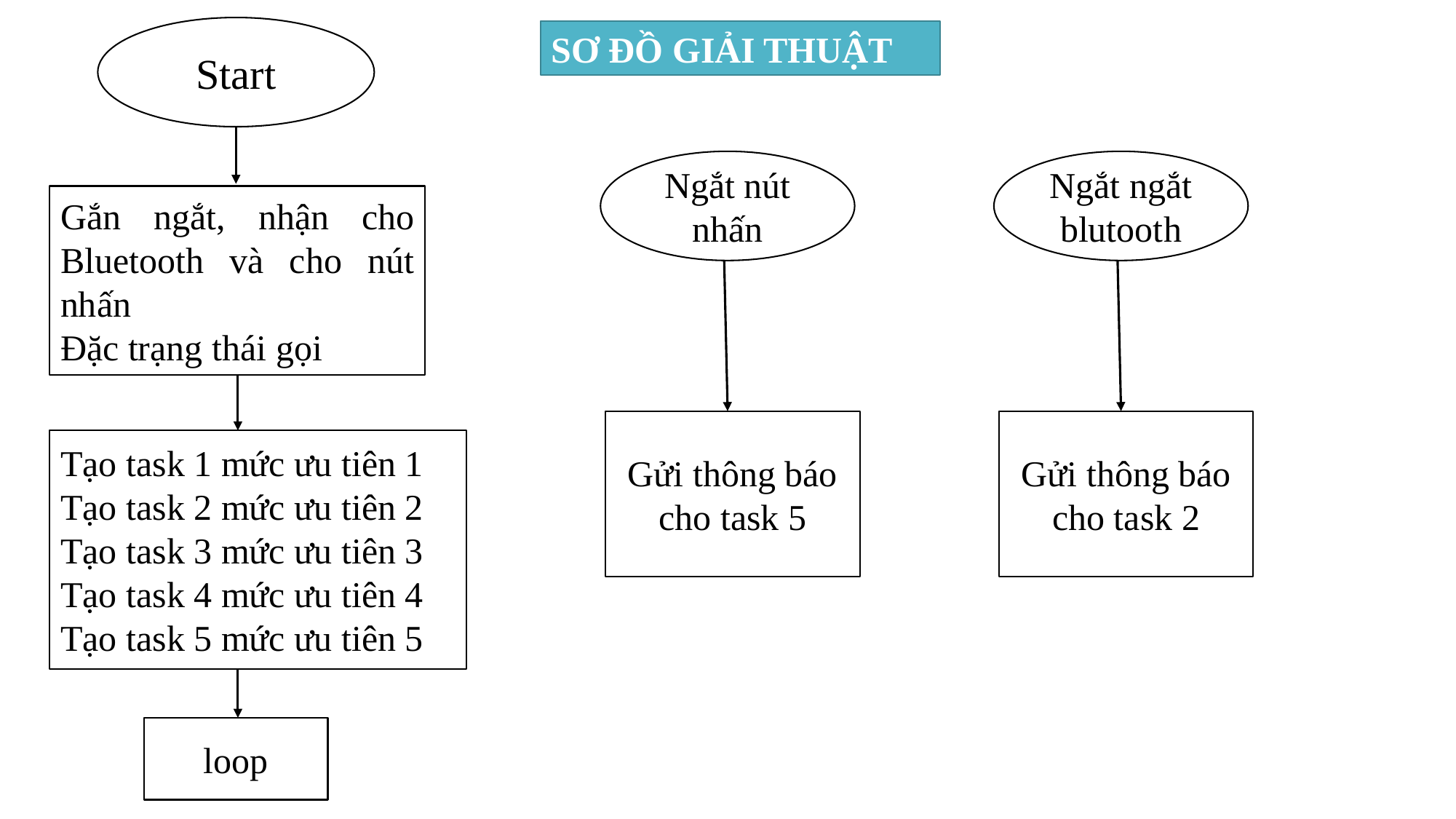

Start
SƠ ĐỒ GIẢI THUẬT
Ngắt nút nhấn
Ngắt ngắt blutooth
Gắn ngắt, nhận cho Bluetooth và cho nút nhấn
Đặc trạng thái gọi
Gửi thông báo cho task 5
Gửi thông báo cho task 2
Tạo task 1 mức ưu tiên 1
Tạo task 2 mức ưu tiên 2
Tạo task 3 mức ưu tiên 3
Tạo task 4 mức ưu tiên 4
Tạo task 5 mức ưu tiên 5
loop